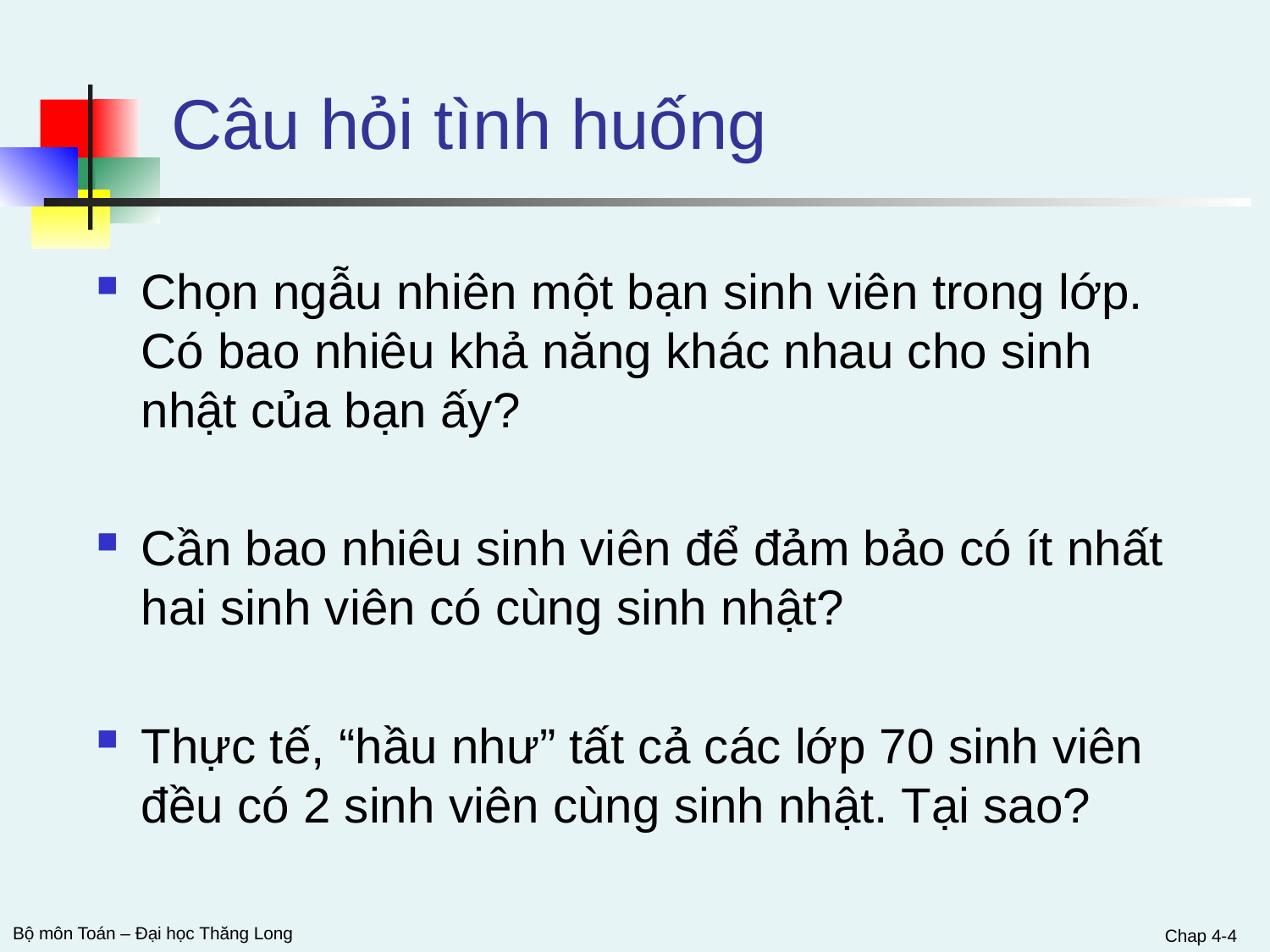

# Câu hỏi tình huống
Chọn ngẫu nhiên một bạn sinh viên trong lớp. Có bao nhiêu khả năng khác nhau cho sinh nhật của bạn ấy?

Cần bao nhiêu sinh viên để đảm bảo có ít nhất hai sinh viên có cùng sinh nhật?

Thực tế, “hầu như” tất cả các lớp 70 sinh viên đều có 2 sinh viên cùng sinh nhật. Tại sao?
Chap 4-4
Bộ môn Toán – Đại học Thăng Long